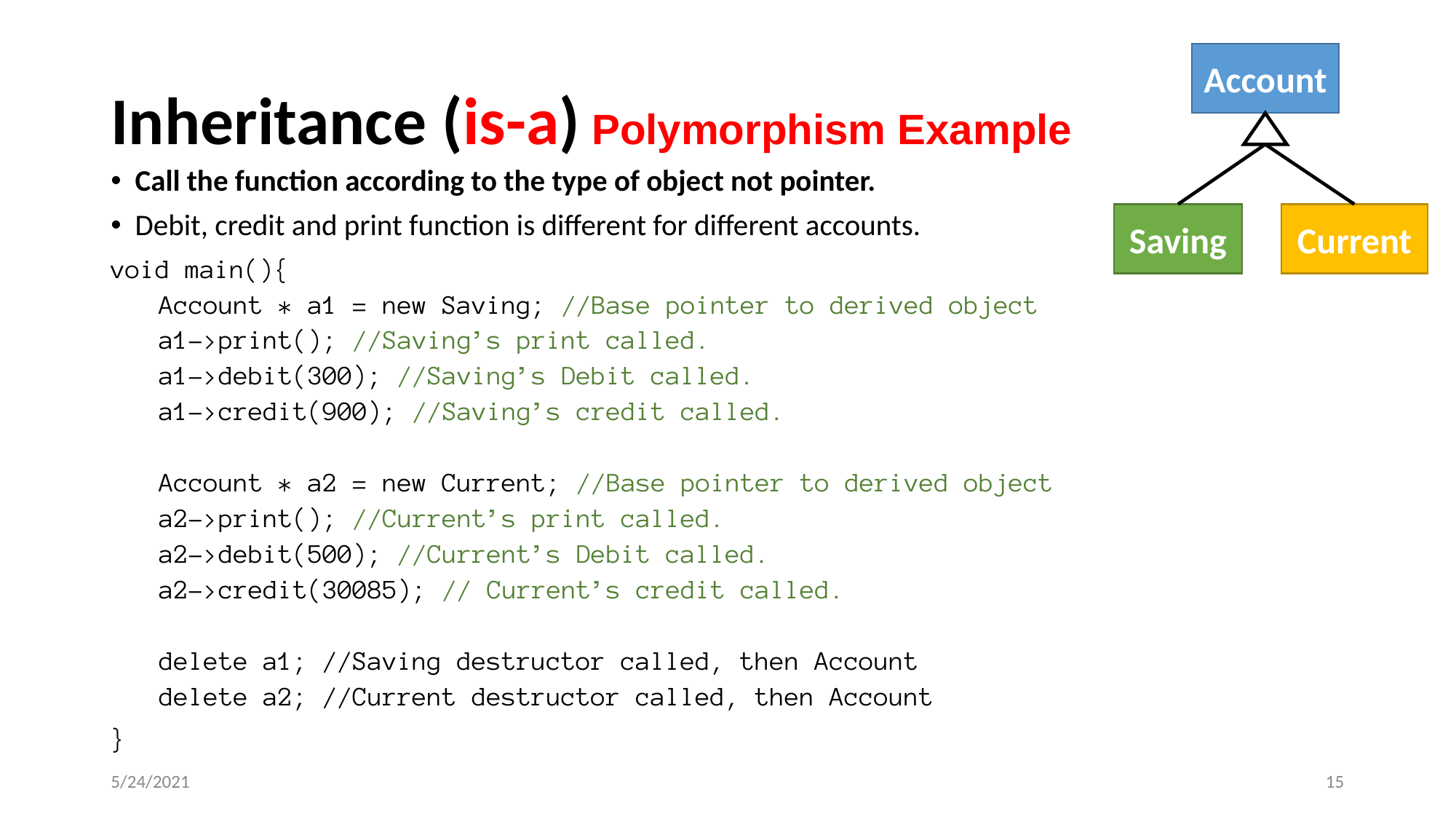

# Inheritance (is-a) Polymorphism Example
Account
Saving

Current
Call the function according to the type of object not pointer.
Debit, credit and print function is different for different accounts.
void main(){
Account * a1 = new Saving; //Base pointer to derived object
a1->print(); //Saving’s print called.
a1->debit(300); //Saving’s Debit called.
a1->credit(900); //Saving’s credit called.

Account * a2 = new Current; //Base pointer to derived object
a2->print(); //Current’s print called.
a2->debit(500); //Current’s Debit called.
a2->credit(30085); // Current’s credit called.

delete a1; //Saving destructor called, then Account
delete a2; //Current destructor called, then Account
}

5/24/2021
15